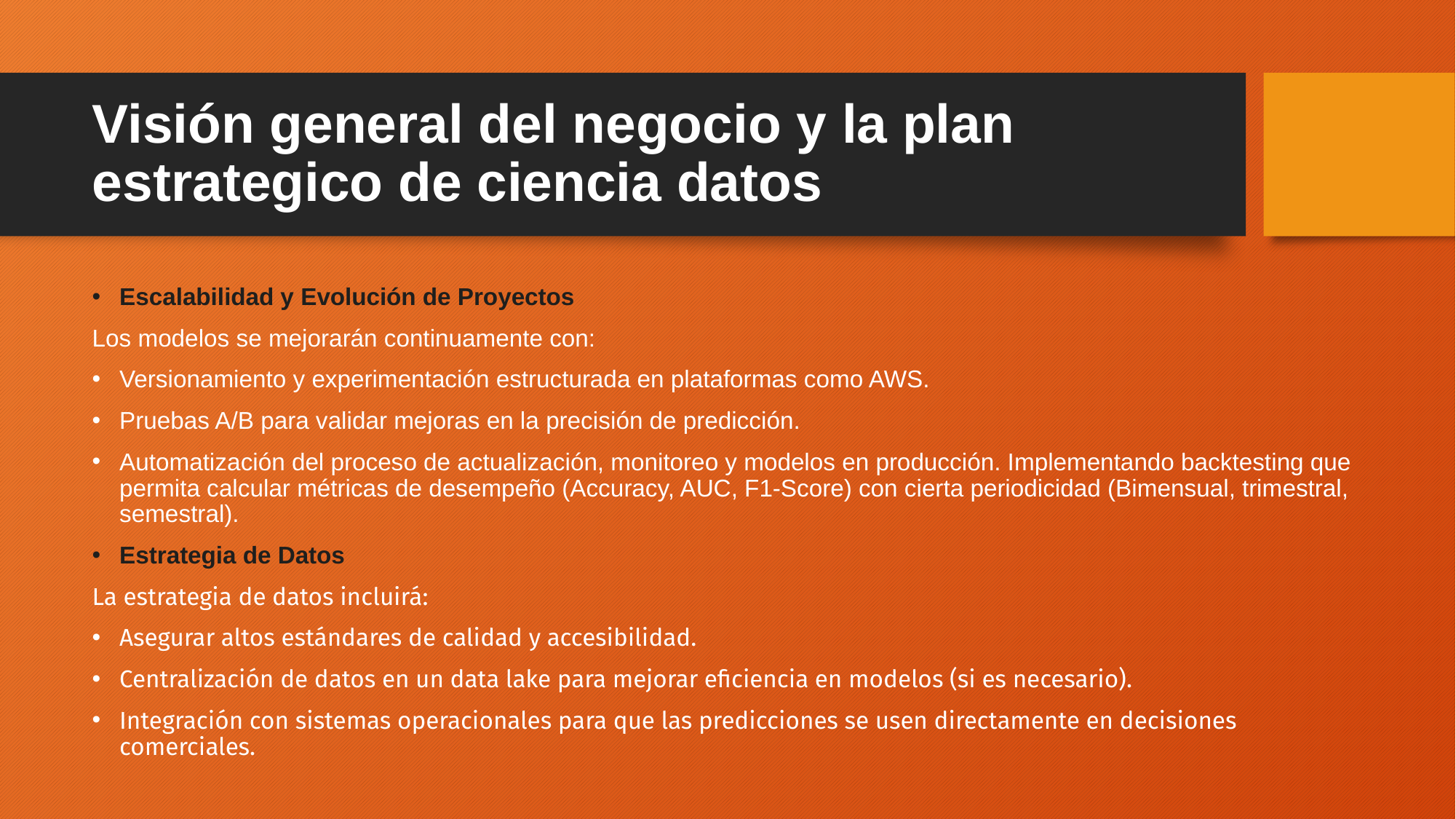

# Visión general del negocio y la plan estrategico de ciencia datos
Escalabilidad y Evolución de Proyectos
Los modelos se mejorarán continuamente con:
Versionamiento y experimentación estructurada en plataformas como AWS.
Pruebas A/B para validar mejoras en la precisión de predicción.
Automatización del proceso de actualización, monitoreo y modelos en producción. Implementando backtesting que permita calcular métricas de desempeño (Accuracy, AUC, F1-Score) con cierta periodicidad (Bimensual, trimestral, semestral).
Estrategia de Datos
La estrategia de datos incluirá:
Asegurar altos estándares de calidad y accesibilidad.
Centralización de datos en un data lake para mejorar eficiencia en modelos (si es necesario).
Integración con sistemas operacionales para que las predicciones se usen directamente en decisiones comerciales.